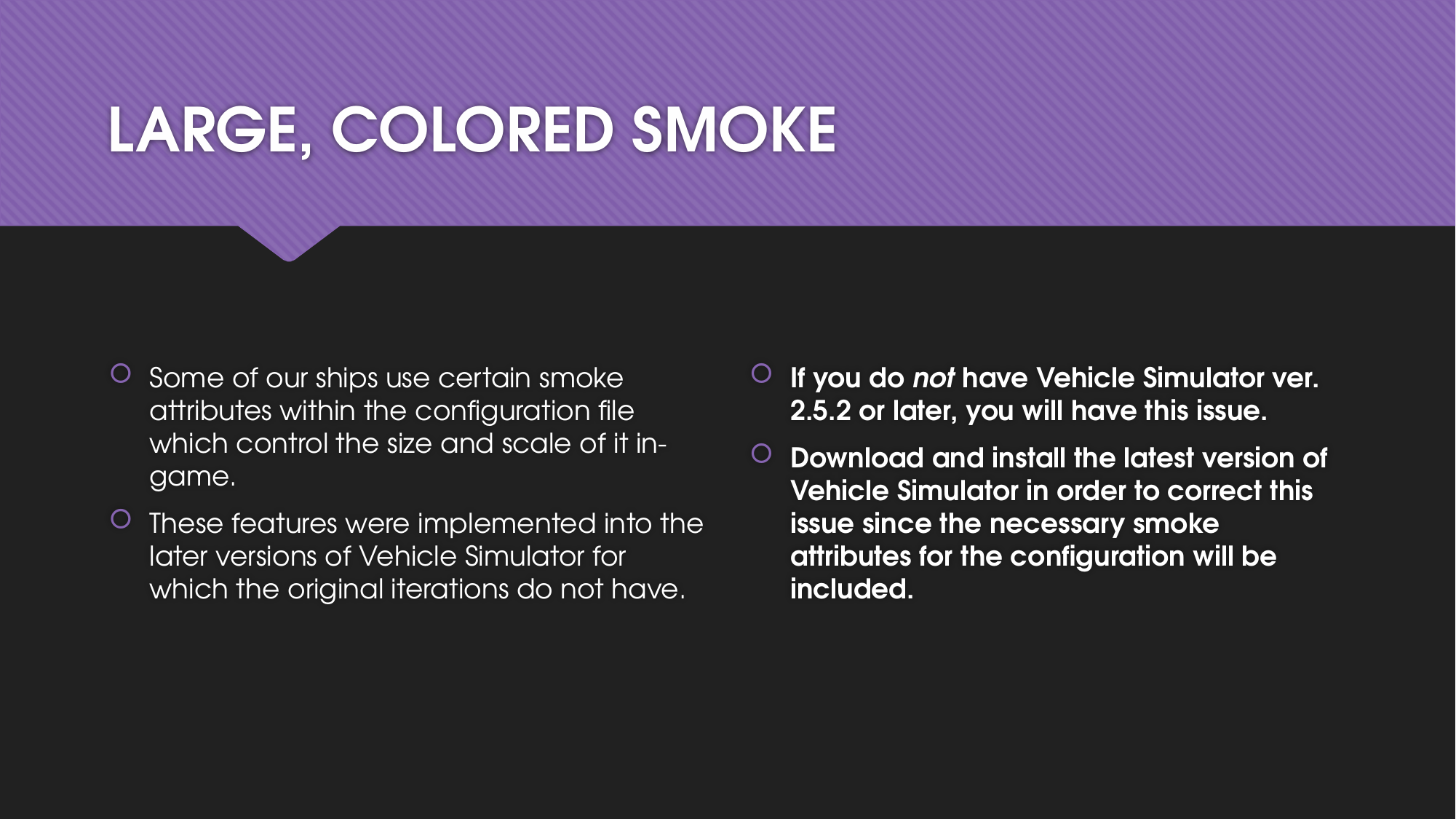

# LARGE, COLORED SMOKE
Some of our ships use certain smoke attributes within the configuration file which control the size and scale of it in-game.
These features were implemented into the later versions of Vehicle Simulator for which the original iterations do not have.
If you do not have Vehicle Simulator ver. 2.5.2 or later, you will have this issue.
Download and install the latest version of Vehicle Simulator in order to correct this issue since the necessary smoke attributes for the configuration will be included.